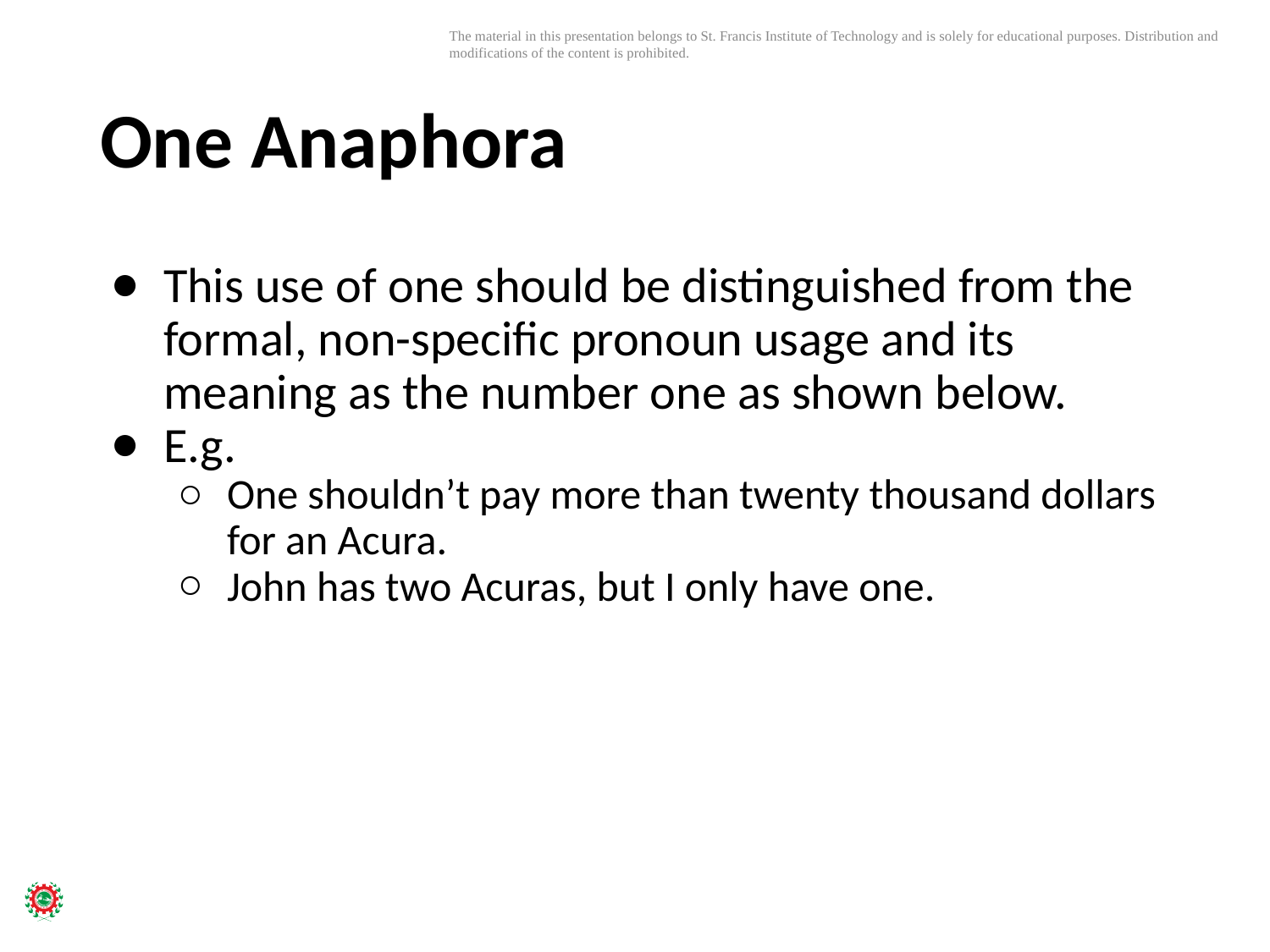

# One Anaphora
This use of one should be distinguished from the formal, non-speciﬁc pronoun usage and its meaning as the number one as shown below.
E.g.
One shouldn’t pay more than twenty thousand dollars for an Acura.
John has two Acuras, but I only have one.